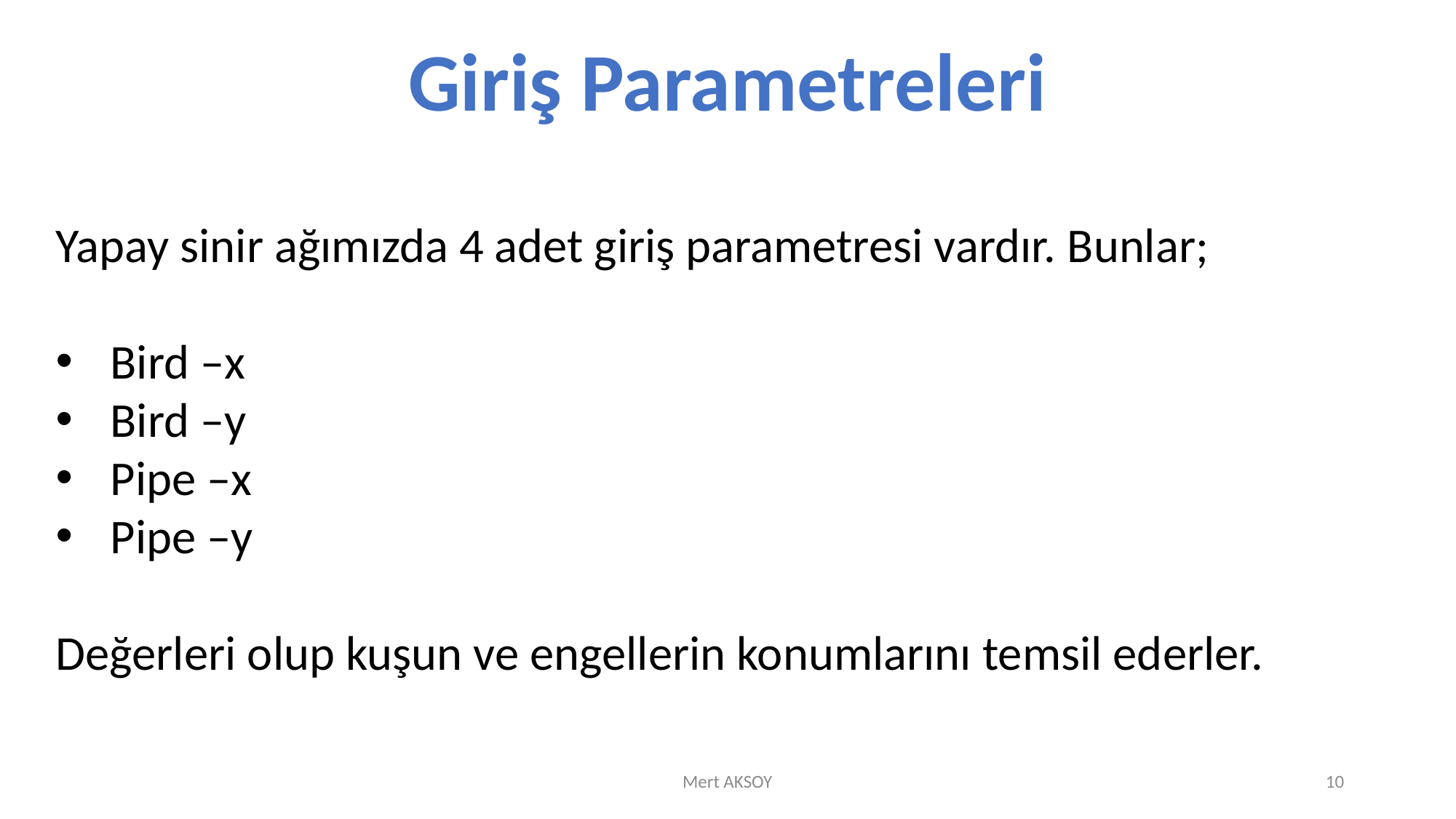

Giriş Parametreleri
Yapay sinir ağımızda 4 adet giriş parametresi vardır. Bunlar;

Bird –x
Bird –y
Pipe –x
Pipe –y

Değerleri olup kuşun ve engellerin konumlarını temsil ederler.
Mert AKSOY
10